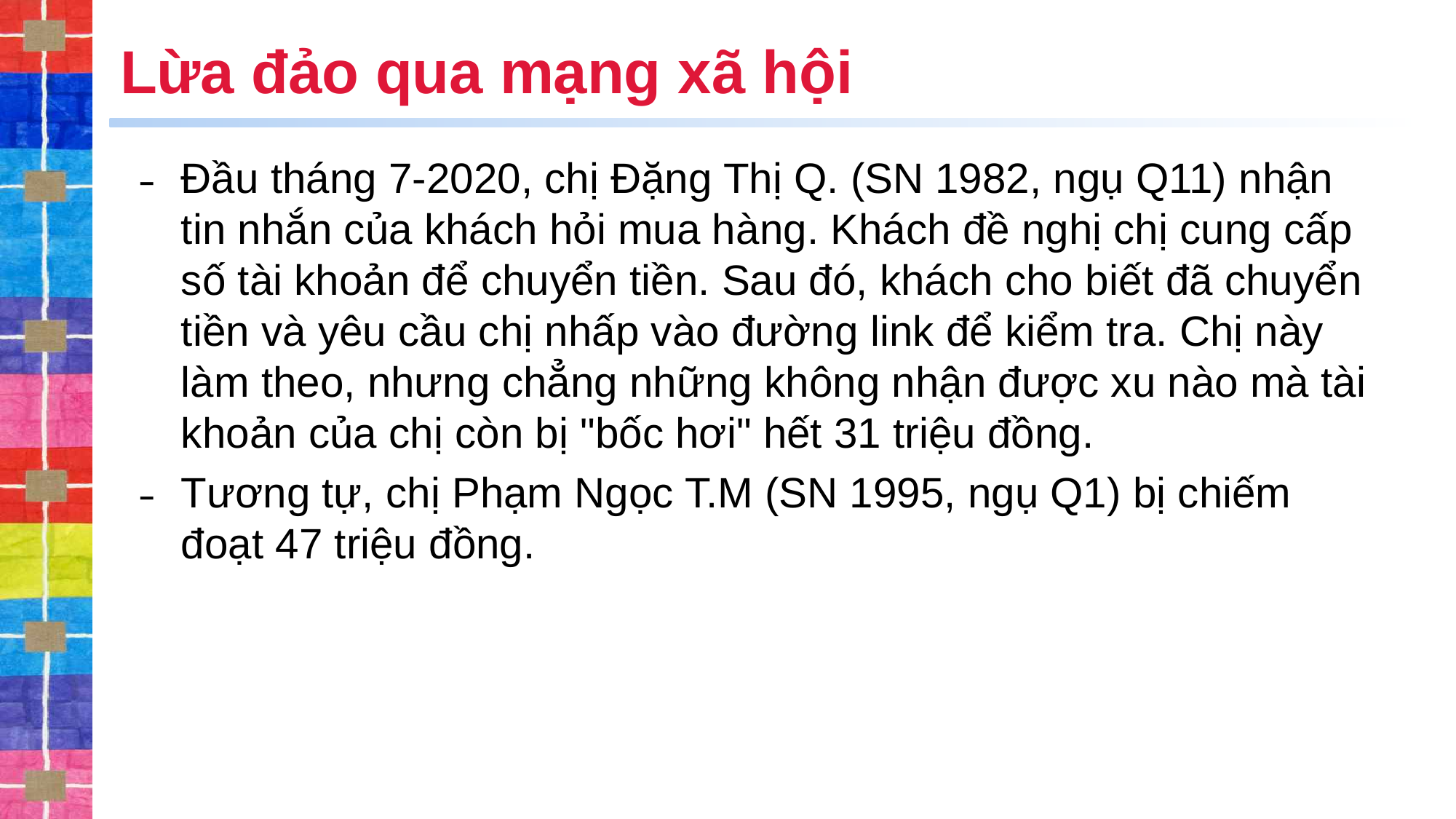

# Lừa đảo qua mạng xã hội
Đầu tháng 7-2020, chị Đặng Thị Q. (SN 1982, ngụ Q11) nhận tin nhắn của khách hỏi mua hàng. Khách đề nghị chị cung cấp số tài khoản để chuyển tiền. Sau đó, khách cho biết đã chuyển tiền và yêu cầu chị nhấp vào đường link để kiểm tra. Chị này làm theo, nhưng chẳng những không nhận được xu nào mà tài khoản của chị còn bị "bốc hơi" hết 31 triệu đồng.
Tương tự, chị Phạm Ngọc T.M (SN 1995, ngụ Q1) bị chiếm đoạt 47 triệu đồng.